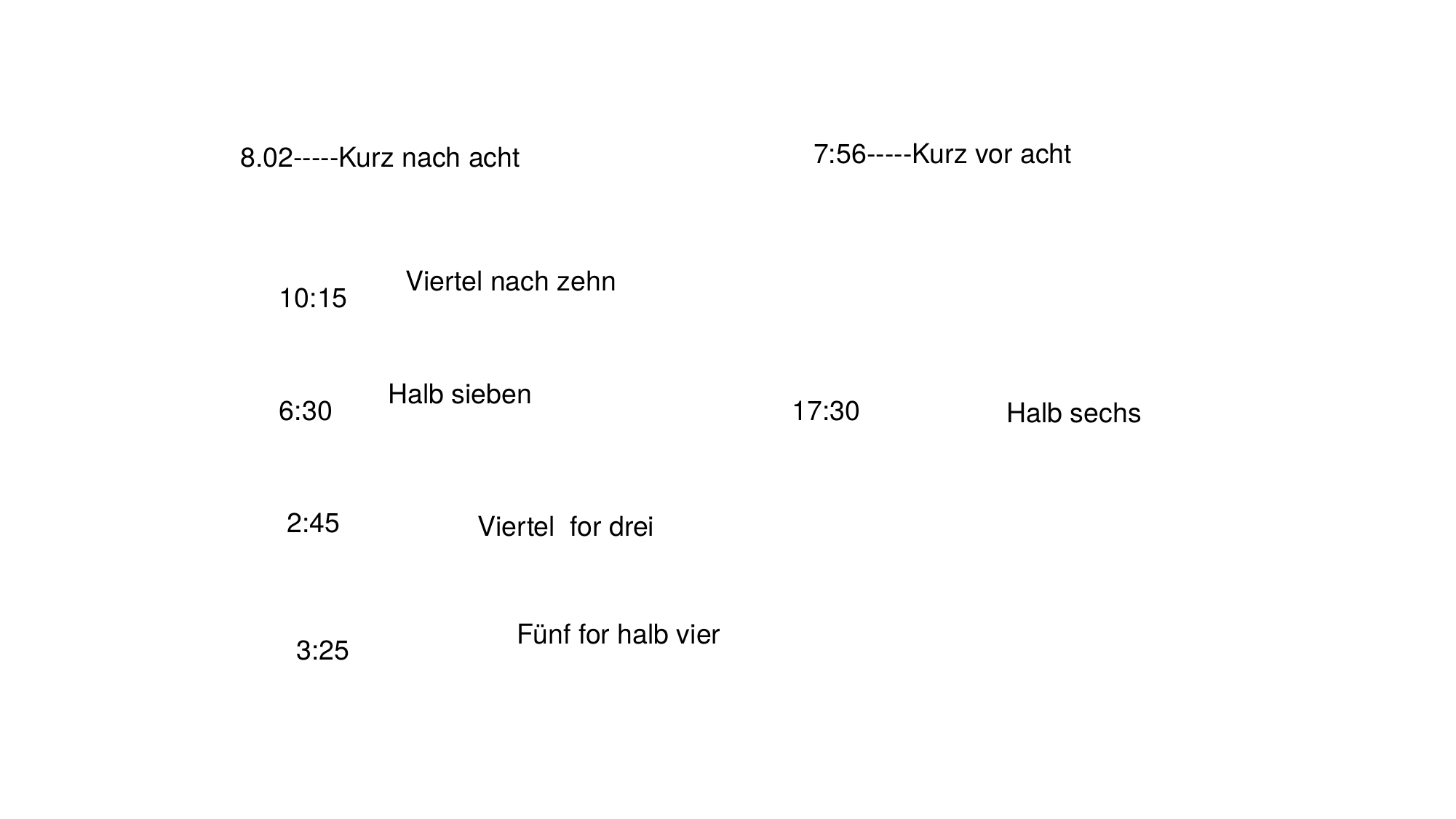

7:56-----Kurz vor acht
8.02-----Kurz nach acht
Viertel nach zehn
10:15
Halb sieben
6:30
17:30
Halb sechs
2:45
Viertel  for drei
Fünf for halb vier
3:25